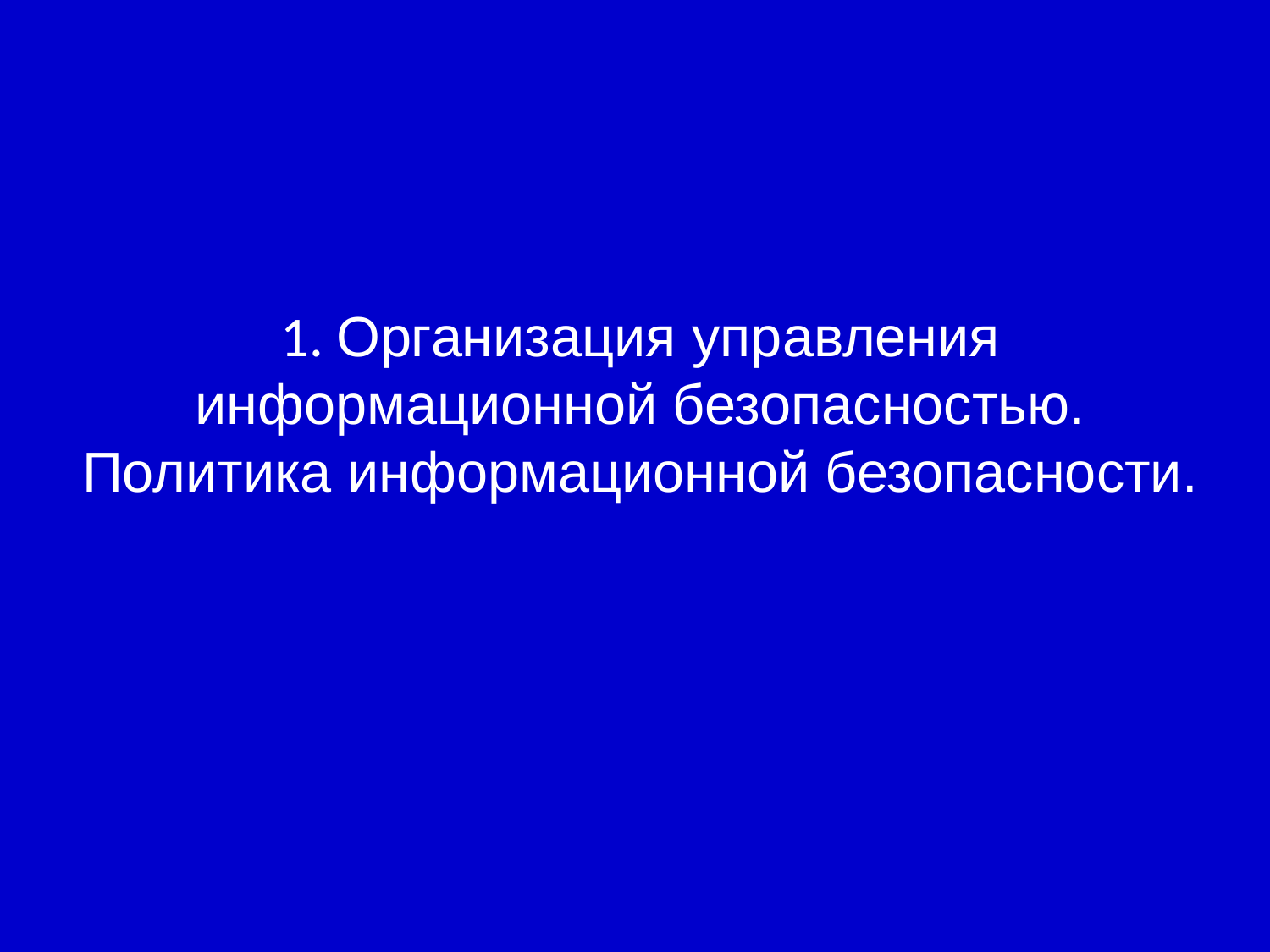

1. Организация управления информационной безопасностью. Политика информационной безопасности.